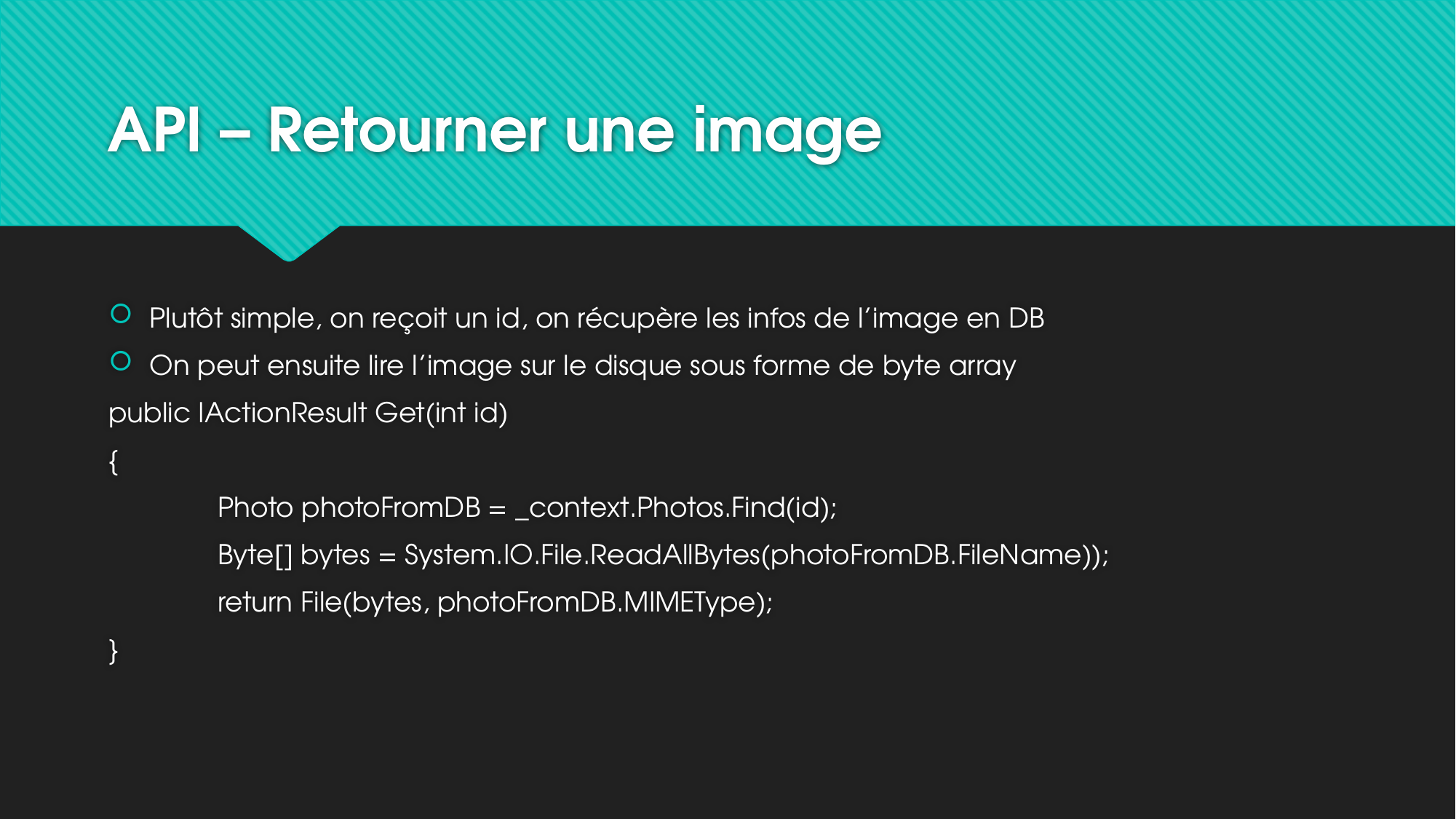

# API – Retourner une image
Plutôt simple, on reçoit un id, on récupère les infos de l’image en DB
On peut ensuite lire l’image sur le disque sous forme de byte array
public IActionResult Get(int id)
{
	Photo photoFromDB = _context.Photos.Find(id);
	Byte[] bytes = System.IO.File.ReadAllBytes(photoFromDB.FileName));
	return File(bytes, photoFromDB.MIMEType);
}